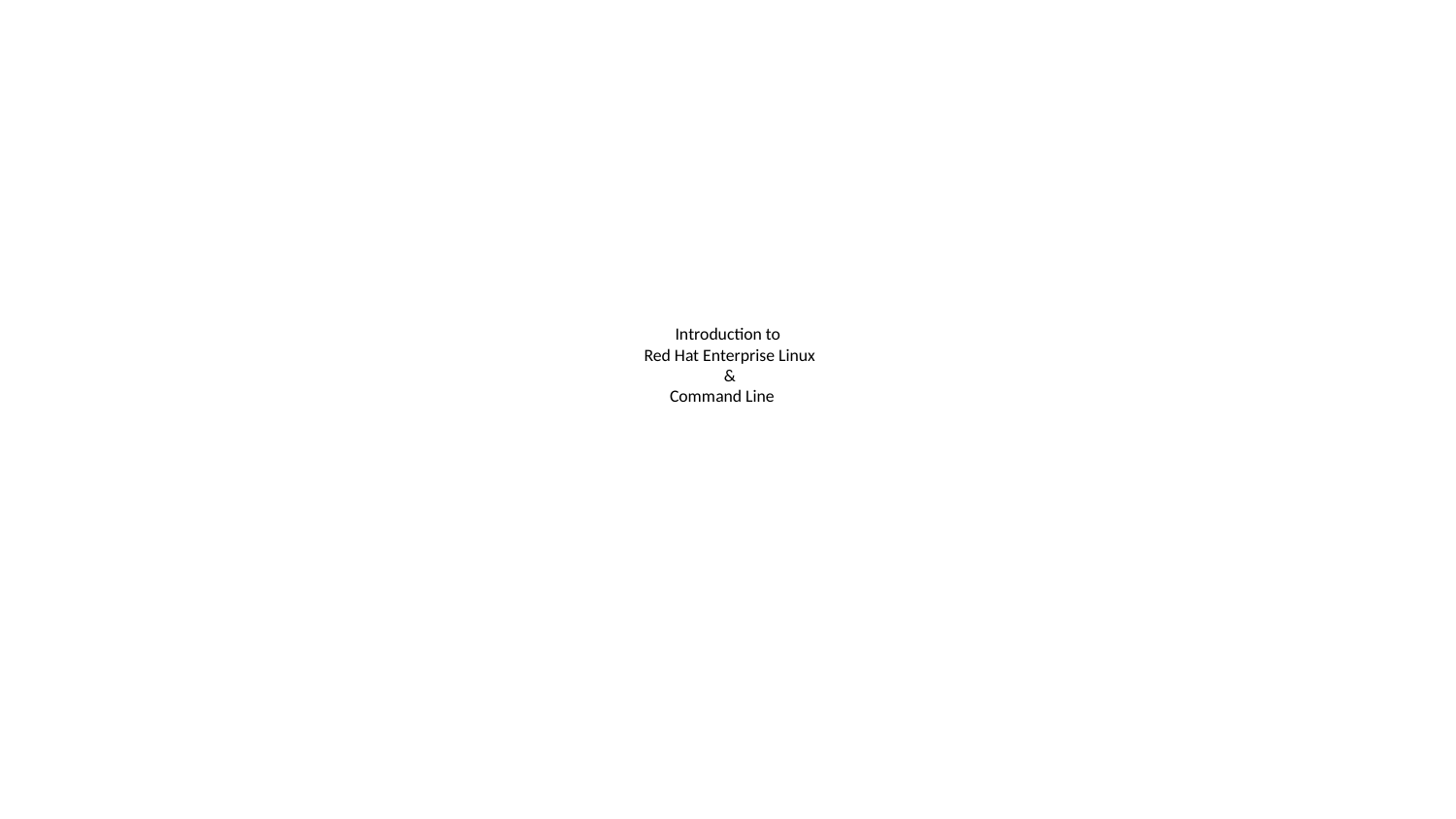

# Introduction to Red Hat Enterprise Linux & Command Line